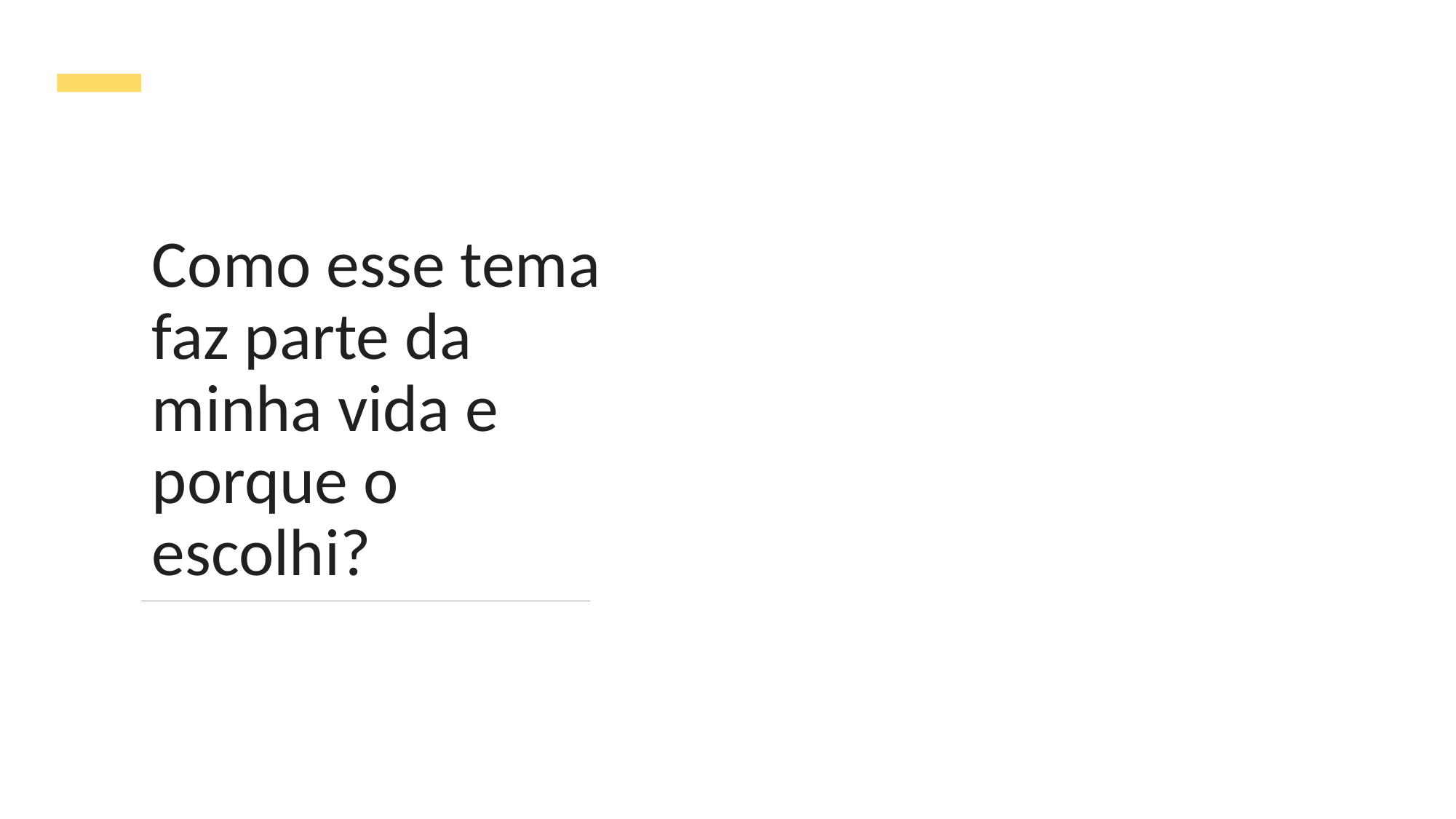

Como esse tema faz parte da minha vida e porque o escolhi?